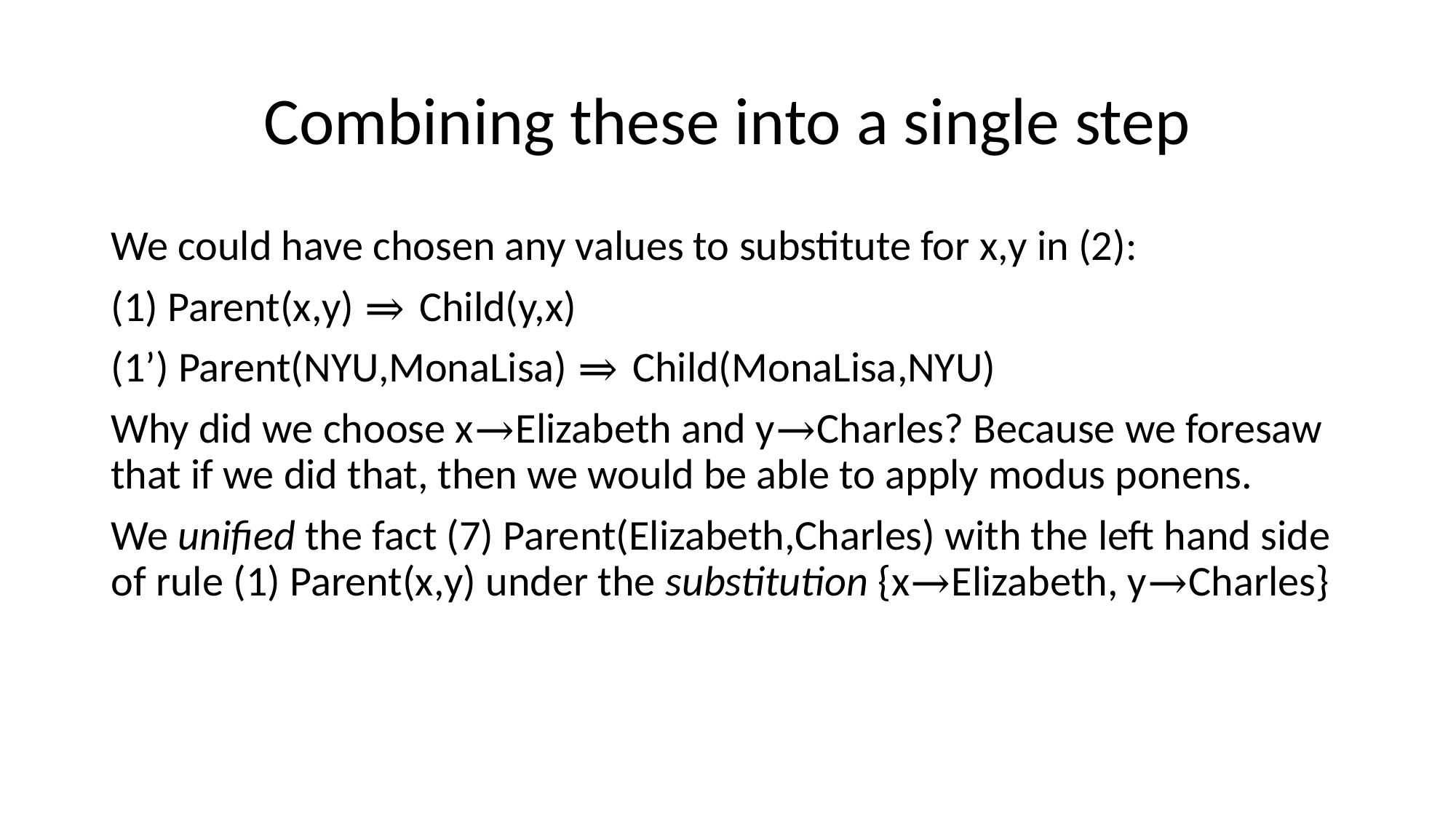

# Combining these into a single step
We could have chosen any values to substitute for x,y in (2):
(1) Parent(x,y) ⇒ Child(y,x)
(1’) Parent(NYU,MonaLisa) ⇒ Child(MonaLisa,NYU)
Why did we choose x→Elizabeth and y→Charles? Because we foresaw that if we did that, then we would be able to apply modus ponens.
We unified the fact (7) Parent(Elizabeth,Charles) with the left hand side of rule (1) Parent(x,y) under the substitution {x→Elizabeth, y→Charles}